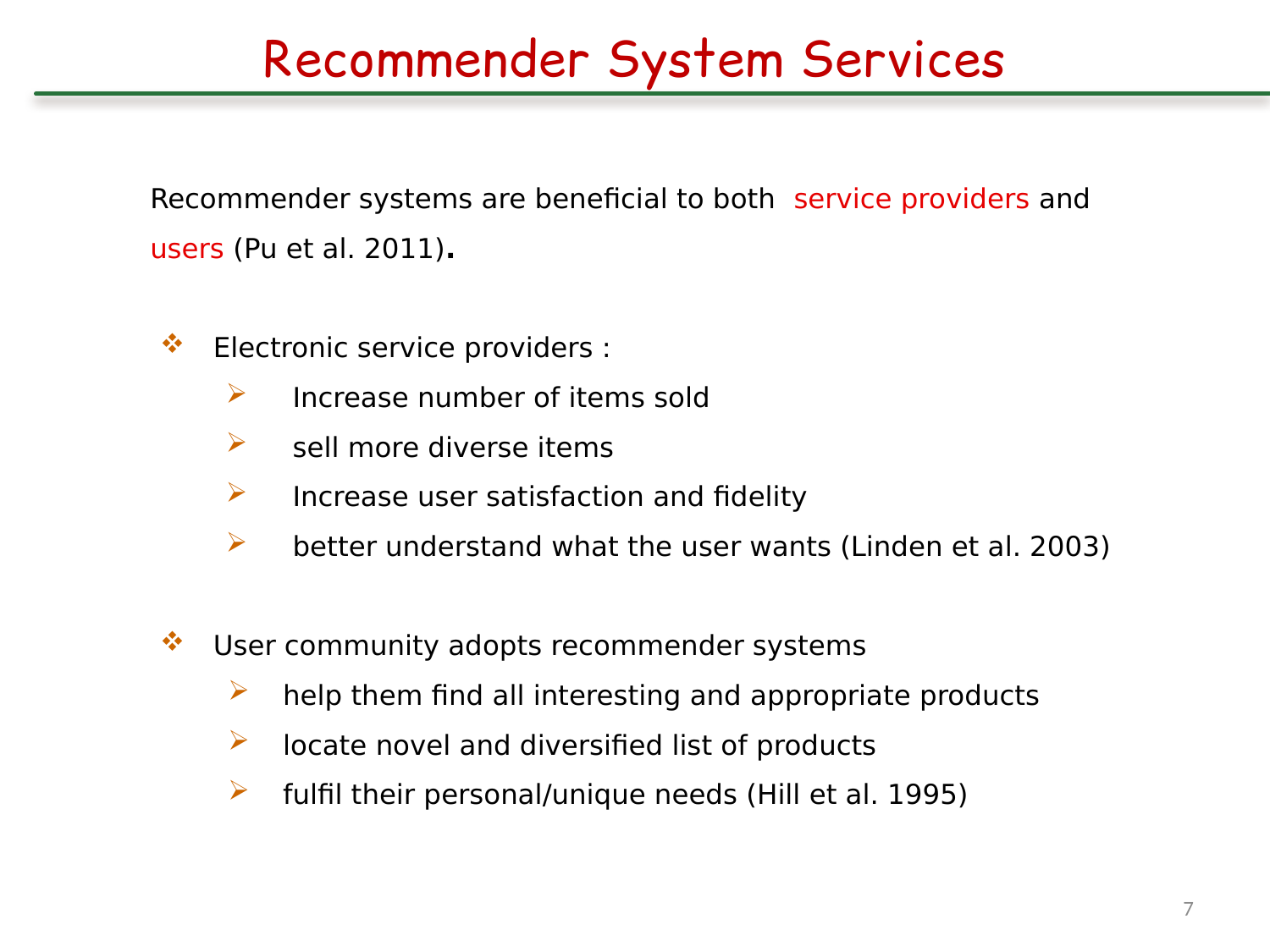

Recommender System Services
Recommender systems are beneficial to both  service providers and users (Pu et al. 2011).

Electronic service providers :
 Increase number of items sold
 sell more diverse items
 Increase user satisfaction and fidelity
 better understand what the user wants (Linden et al. 2003)

User community adopts recommender systems
   help them find all interesting and appropriate products
   locate novel and diversified list of products
   fulfil their personal/unique needs (Hill et al. 1995)

7